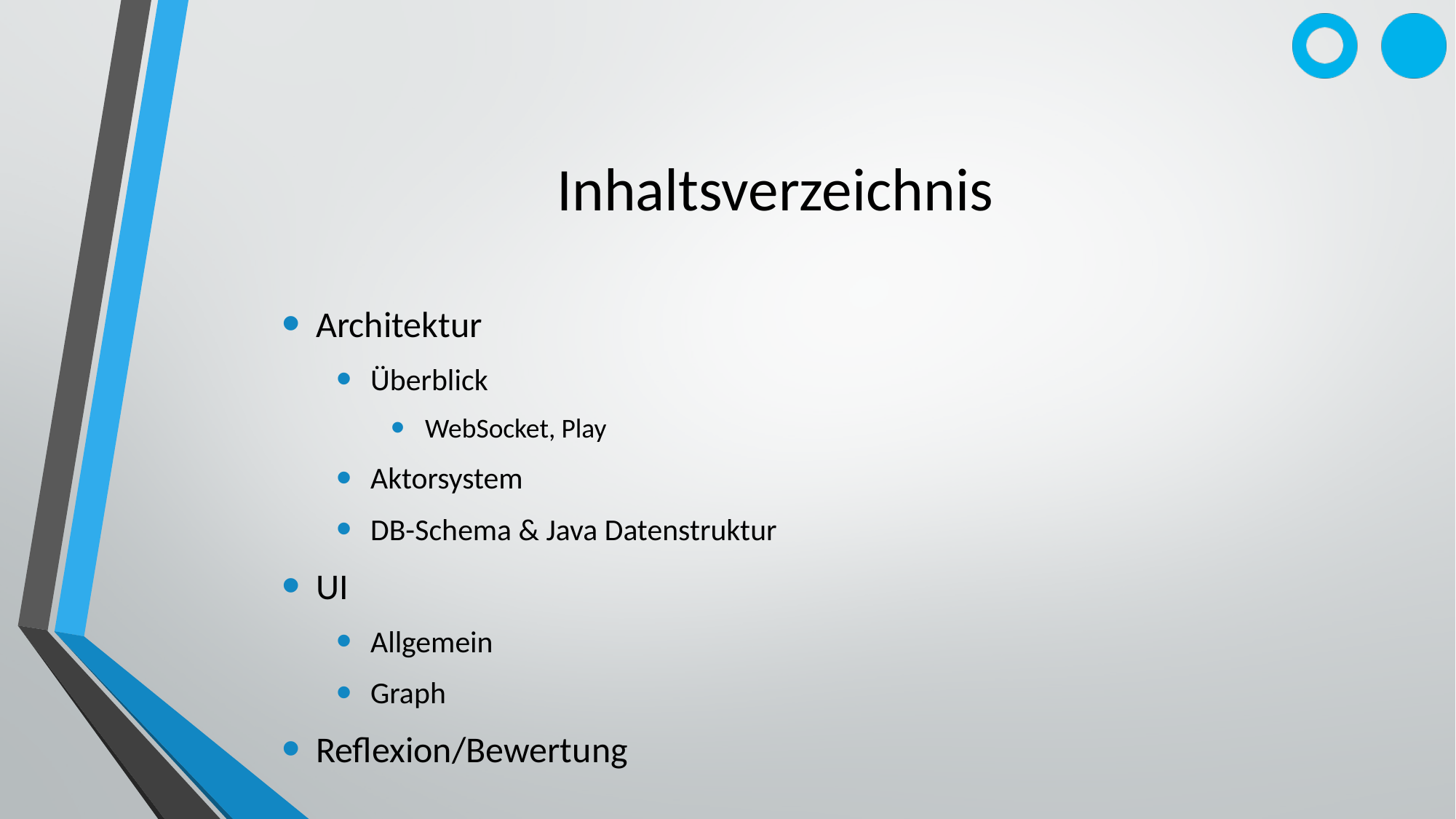

# Inhaltsverzeichnis
Architektur
Überblick
WebSocket, Play
Aktorsystem
DB-Schema & Java Datenstruktur
UI
Allgemein
Graph
Reflexion/Bewertung